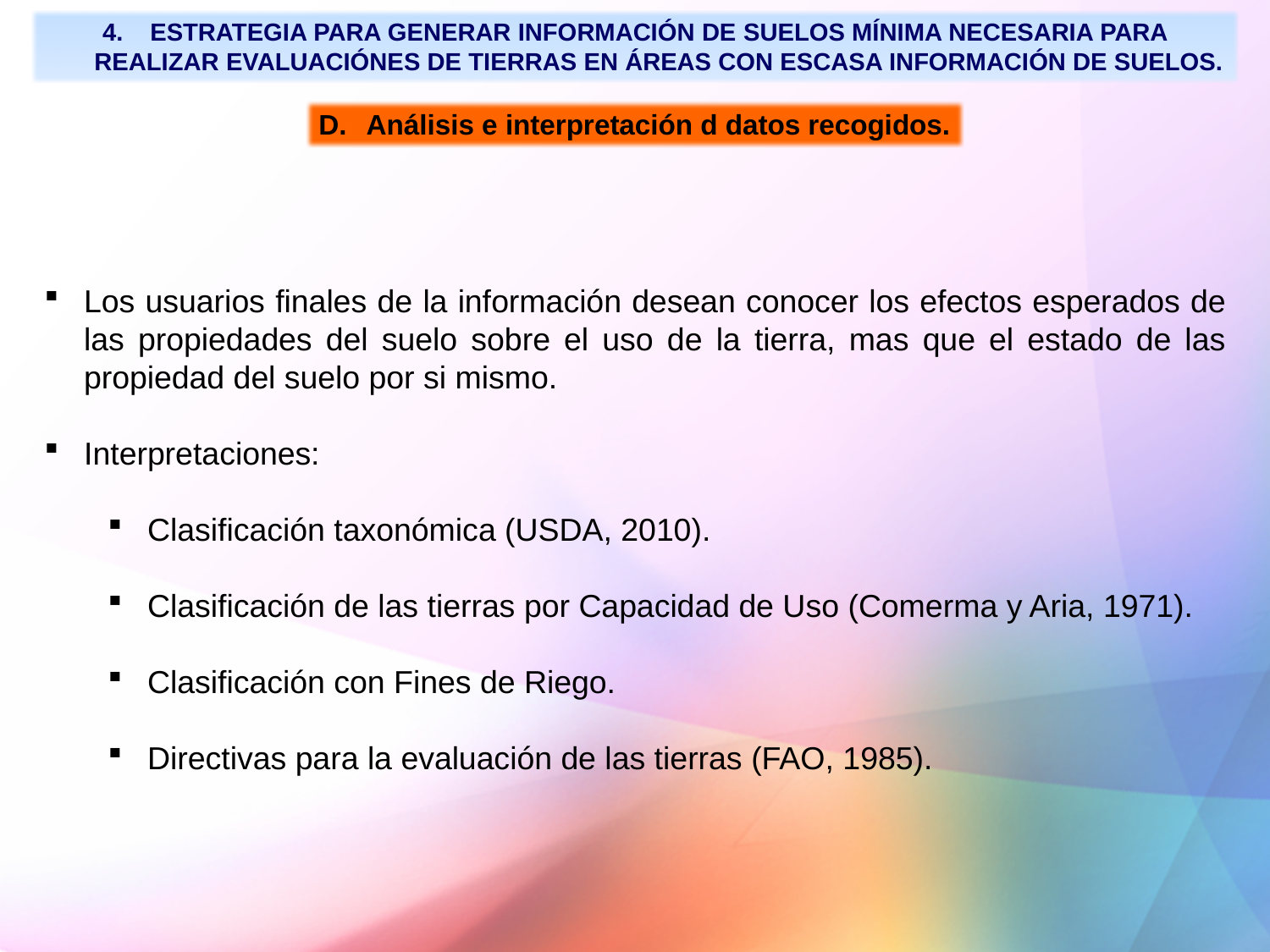

ESTRATEGIA PARA GENERAR INFORMACIÓN DE SUELOS MÍNIMA NECESARIA PARA REALIZAR EVALUACIÓNES DE TIERRAS EN ÁREAS CON ESCASA INFORMACIÓN DE SUELOS.
Análisis e interpretación d datos recogidos.
Los usuarios finales de la información desean conocer los efectos esperados de las propiedades del suelo sobre el uso de la tierra, mas que el estado de las propiedad del suelo por si mismo.

Interpretaciones:

Clasificación taxonómica (USDA, 2010).

Clasificación de las tierras por Capacidad de Uso (Comerma y Aria, 1971).

Clasificación con Fines de Riego.

Directivas para la evaluación de las tierras (FAO, 1985).